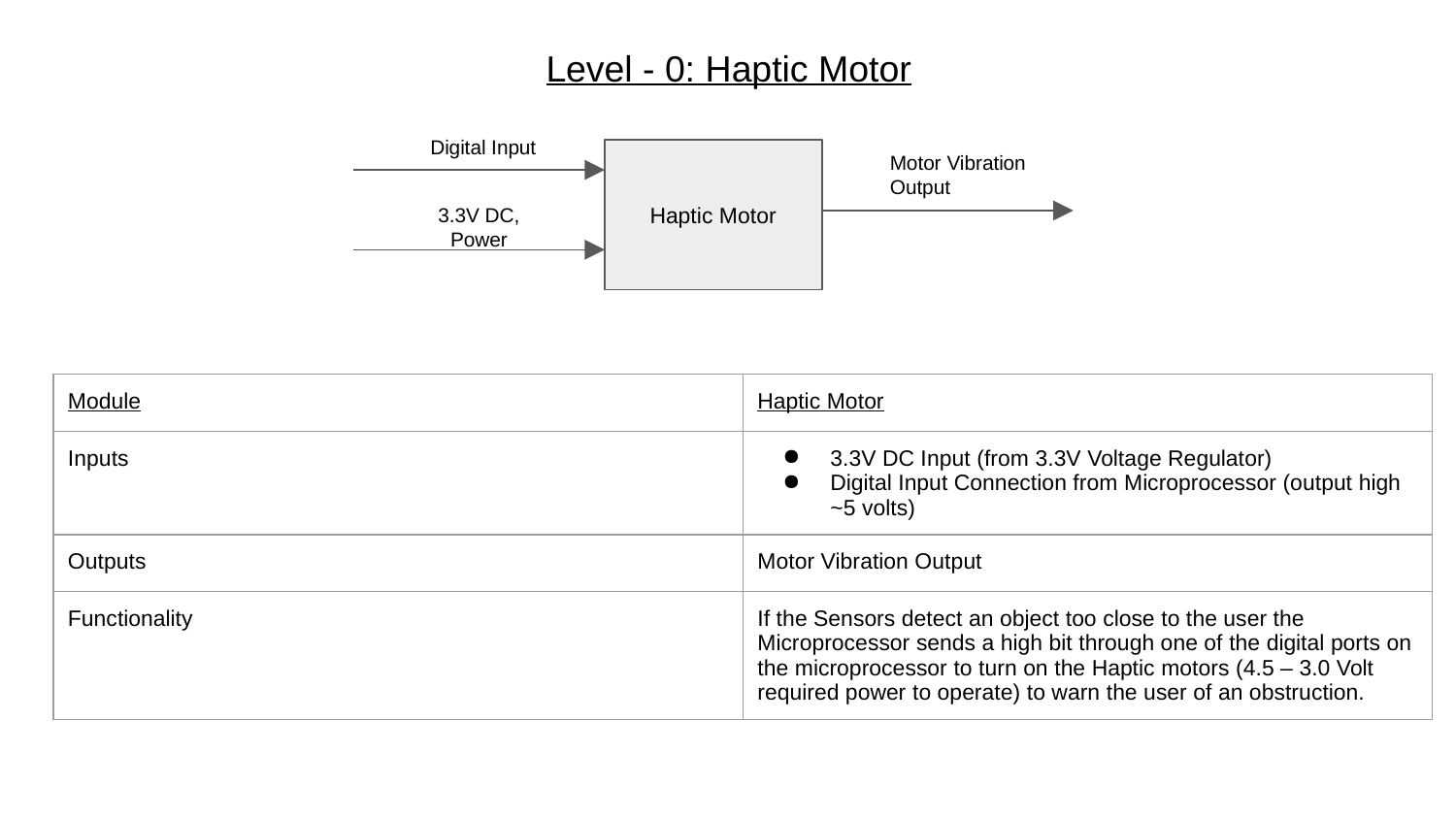

# Level - 0: Haptic Motor
Digital Input
Haptic Motor
Motor Vibration Output
3.3V DC, Power
| Module | Haptic Motor |
| --- | --- |
| Inputs | 3.3V DC Input (from 3.3V Voltage Regulator) Digital Input Connection from Microprocessor (output high ~5 volts) |
| Outputs | Motor Vibration Output |
| Functionality | If the Sensors detect an object too close to the user the Microprocessor sends a high bit through one of the digital ports on the microprocessor to turn on the Haptic motors (4.5 – 3.0 Volt required power to operate) to warn the user of an obstruction. |